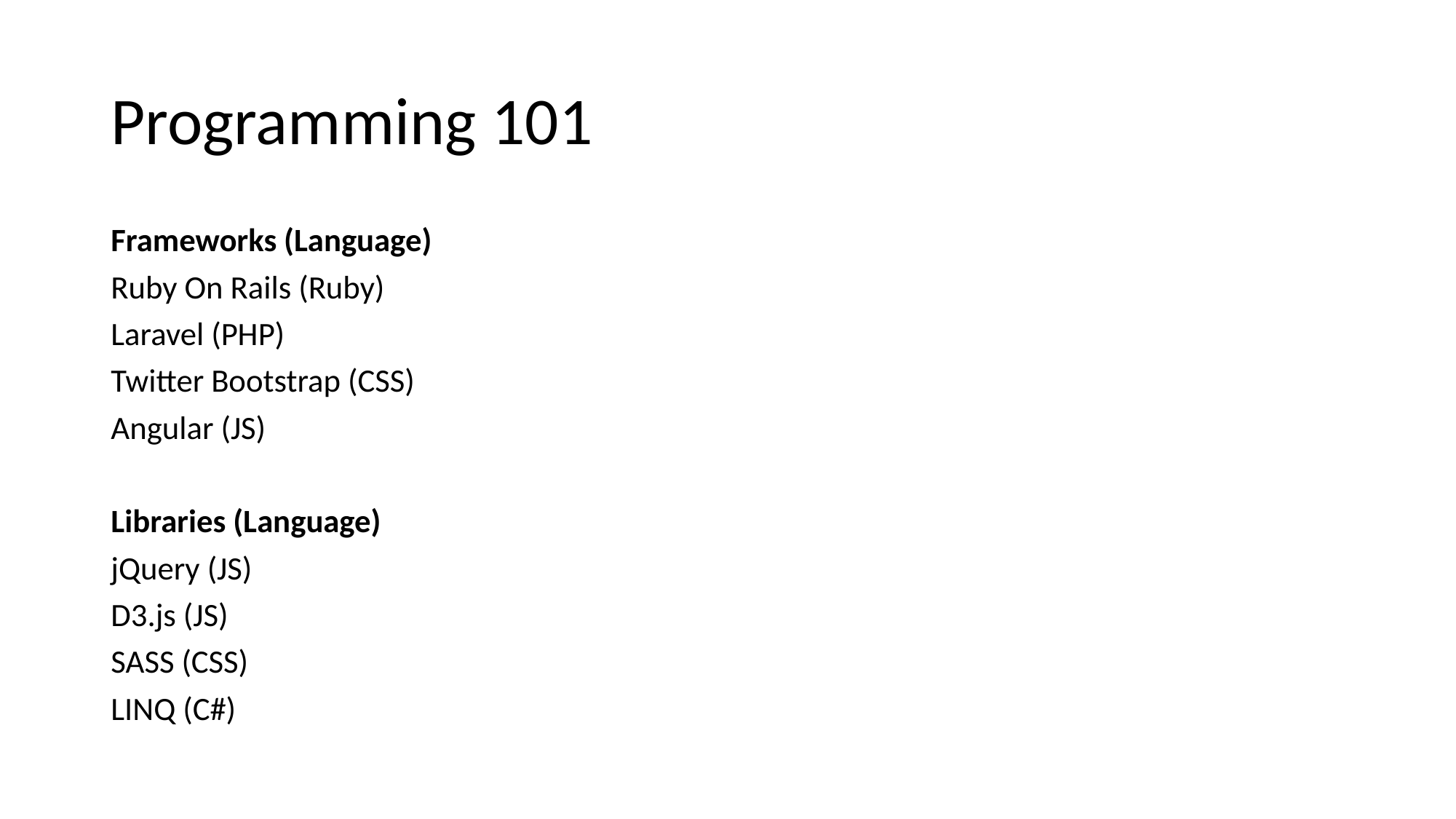

# Programming 101
Frameworks (Language)
Ruby On Rails (Ruby)
Laravel (PHP)
Twitter Bootstrap (CSS)
Angular (JS)

Libraries (Language)
jQuery (JS)
D3.js (JS)
SASS (CSS)
LINQ (C#)